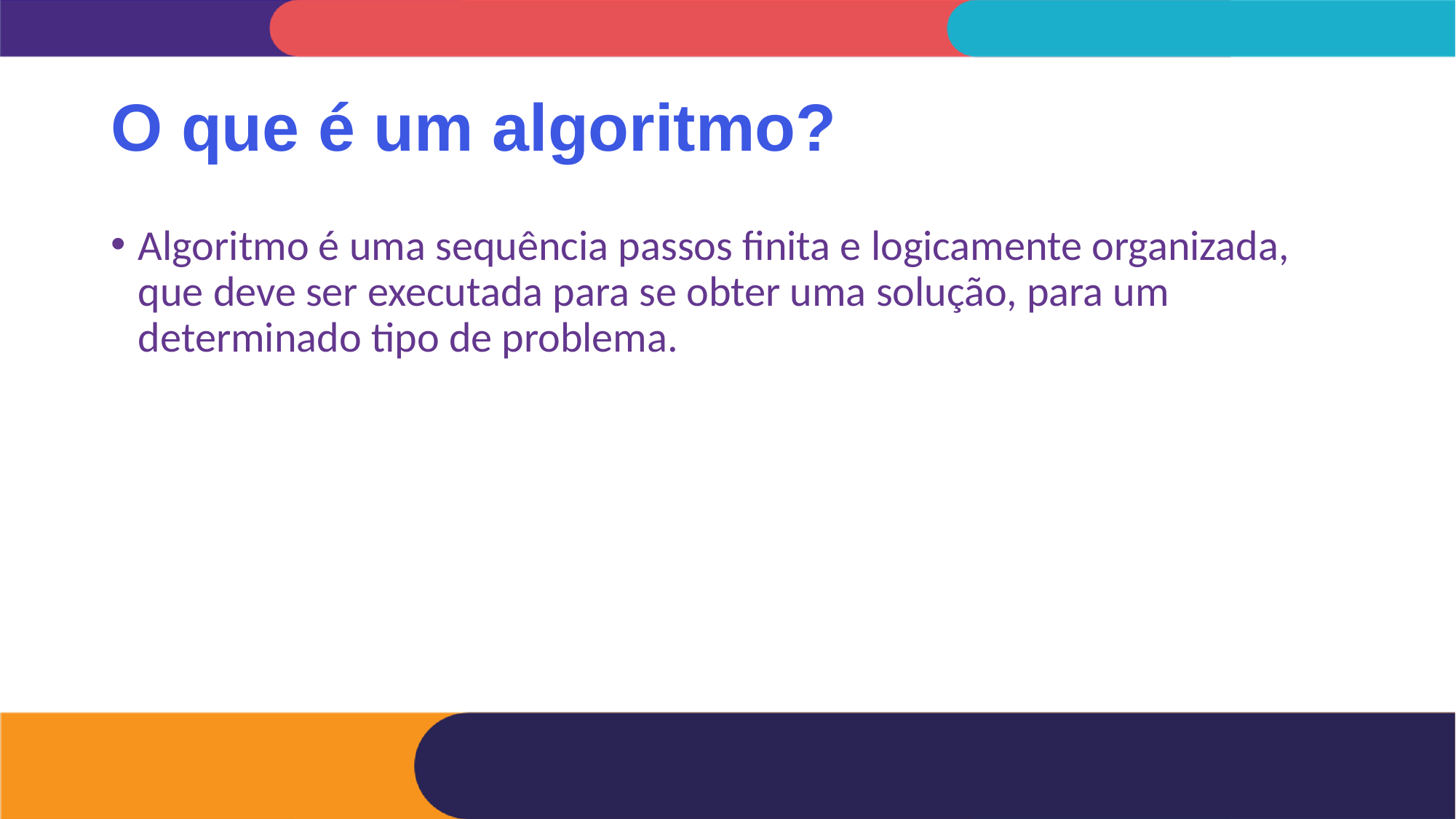

# O que é um algoritmo?
Algoritmo é uma sequência passos finita e logicamente organizada, que deve ser executada para se obter uma solução, para um determinado tipo de problema.